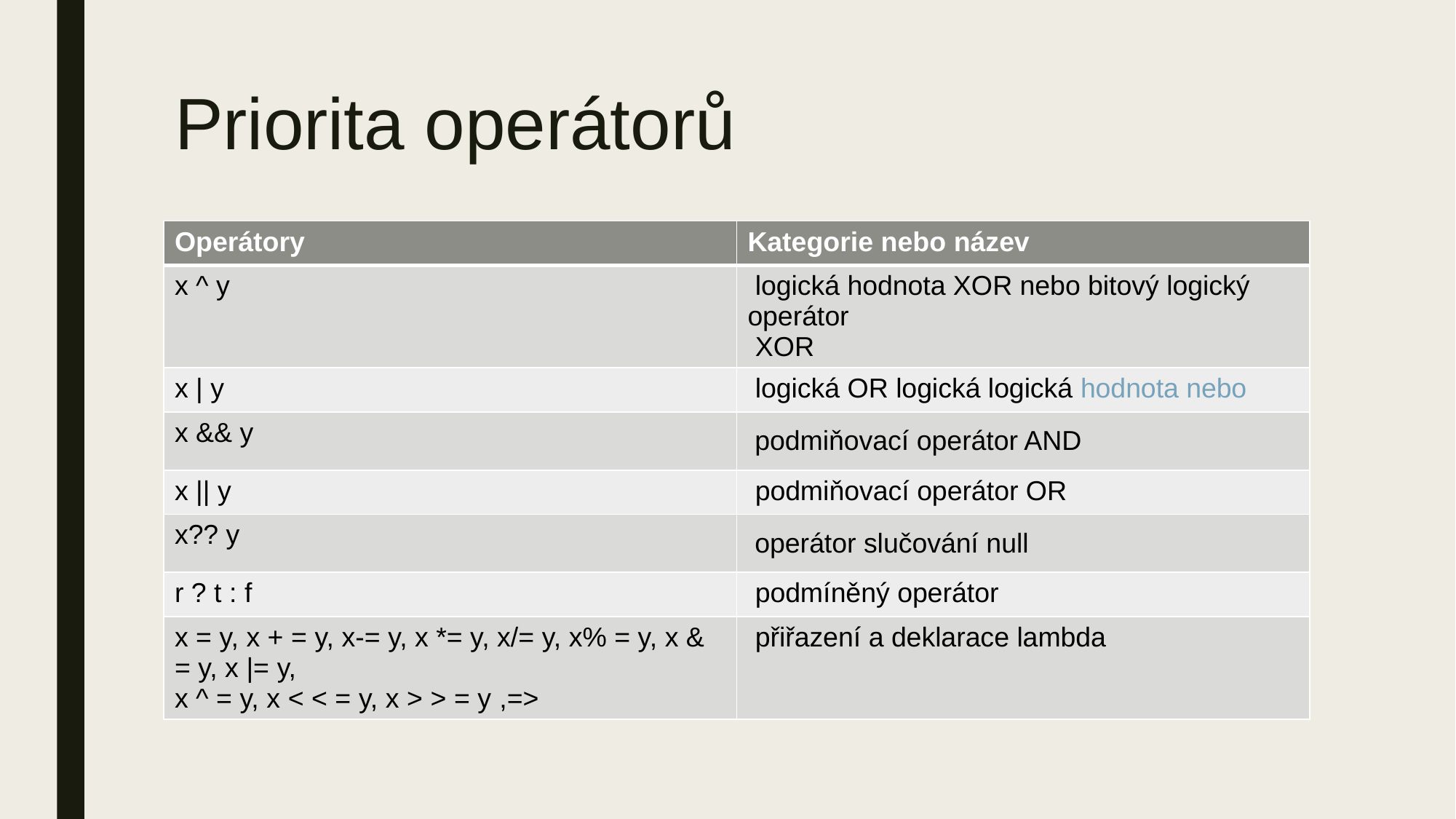

# Priorita operátorů
| Operátory | Kategorie nebo název |
| --- | --- |
| x ^ y | logická hodnota XOR nebo bitový logický operátor XOR |
| x | y | logická OR logická logická hodnota nebo |
| x && y | podmiňovací operátor AND |
| x || y | podmiňovací operátor OR |
| x?? y | operátor slučování null |
| r ? t : f | podmíněný operátor |
| x = y, x + = y, x-= y, x \*= y, x/= y, x% = y, x & = y, x |= y,  x ^ = y, x < < = y, x > > = y ,=> | přiřazení a deklarace lambda |